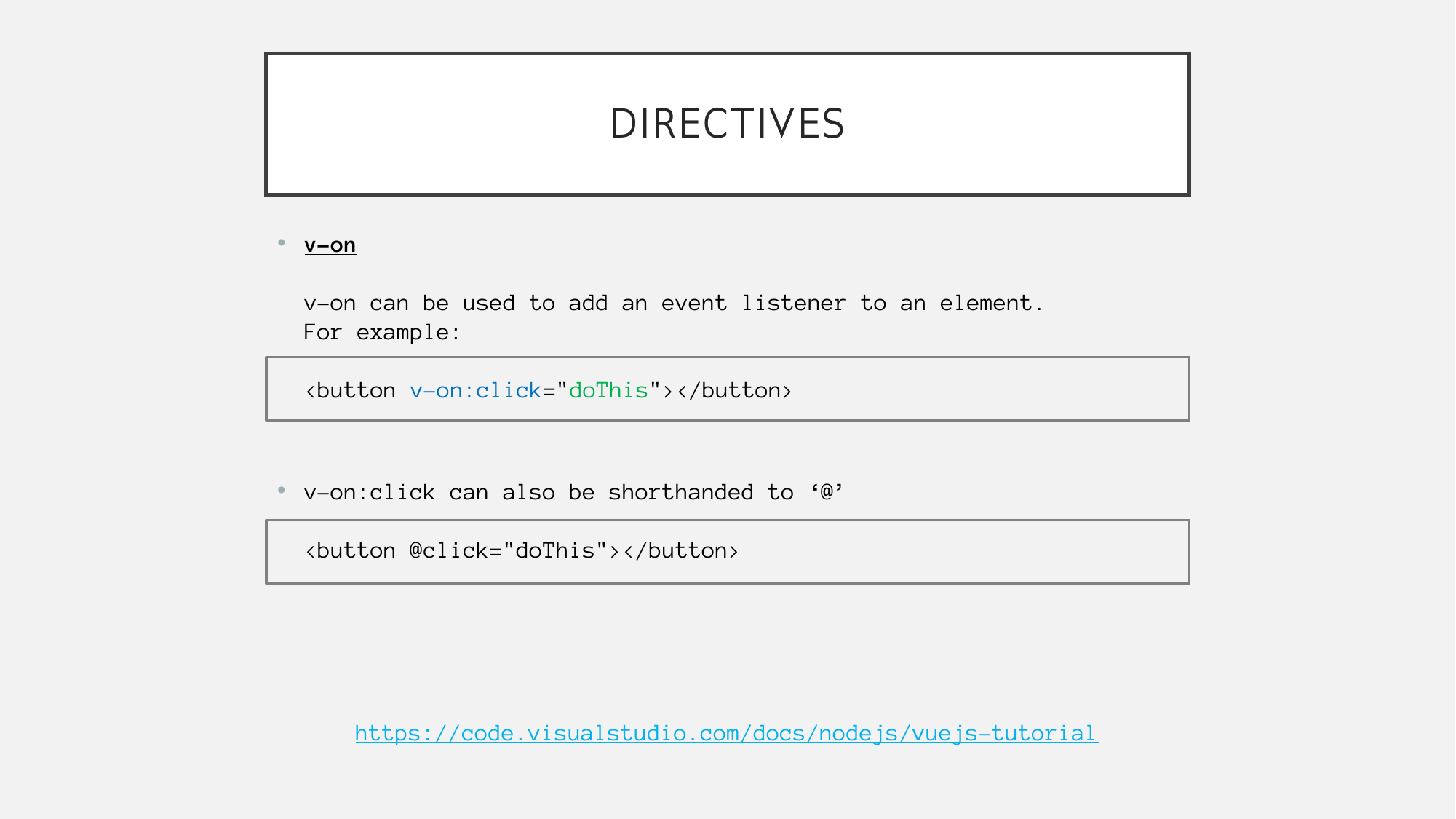

# DIRECTIVES
v-on
v-on can be used to add an event listener to an element.
For example:
<button v-on:click="doThis"></button>
v-on:click can also be shorthanded to ‘@’
<button @click="doThis"></button>

https://code.visualstudio.com/docs/nodejs/vuejs-tutorial